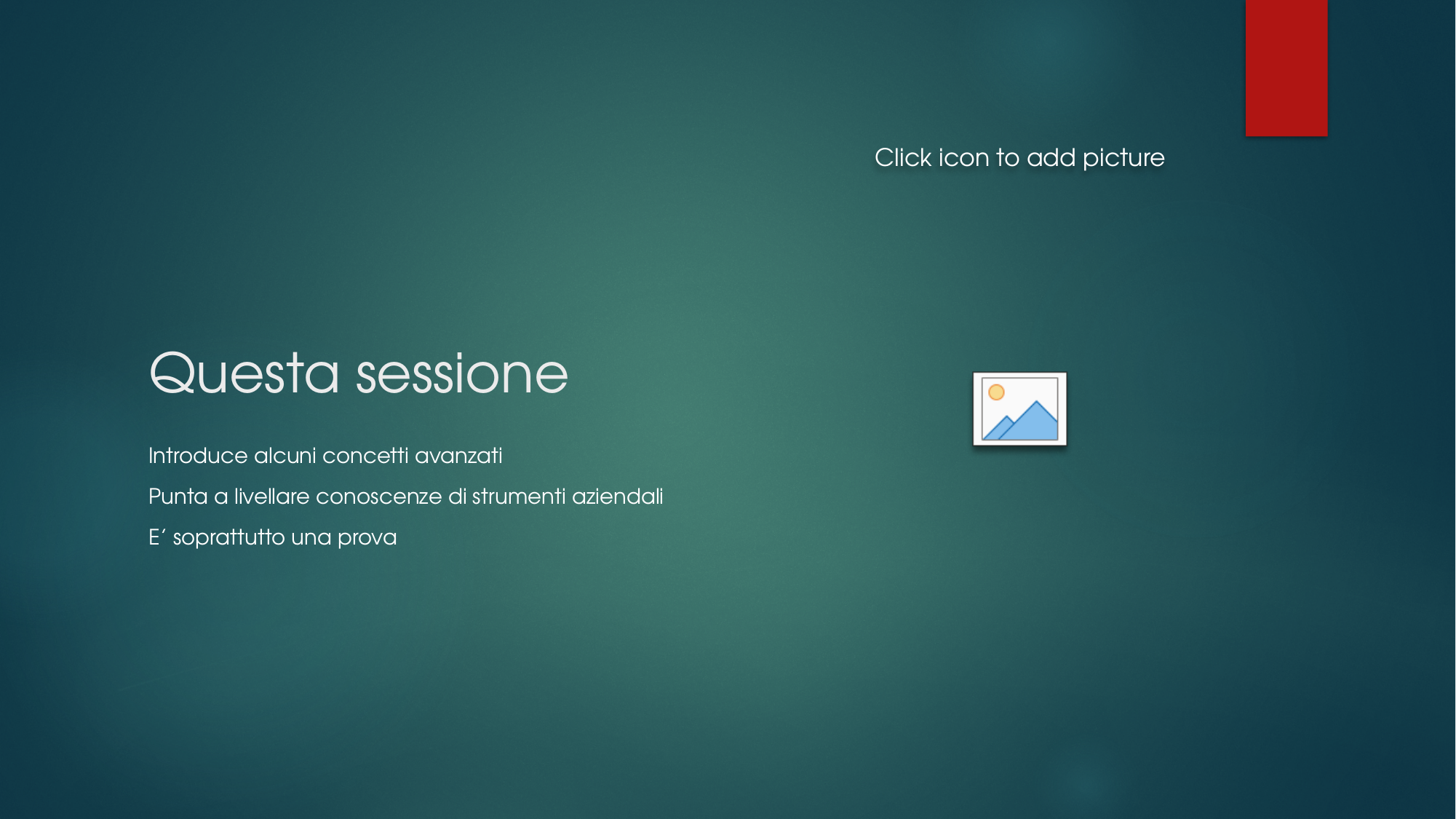

# Questa sessione
Introduce alcuni concetti avanzati
Punta a livellare conoscenze di strumenti aziendali
E’ soprattutto una prova